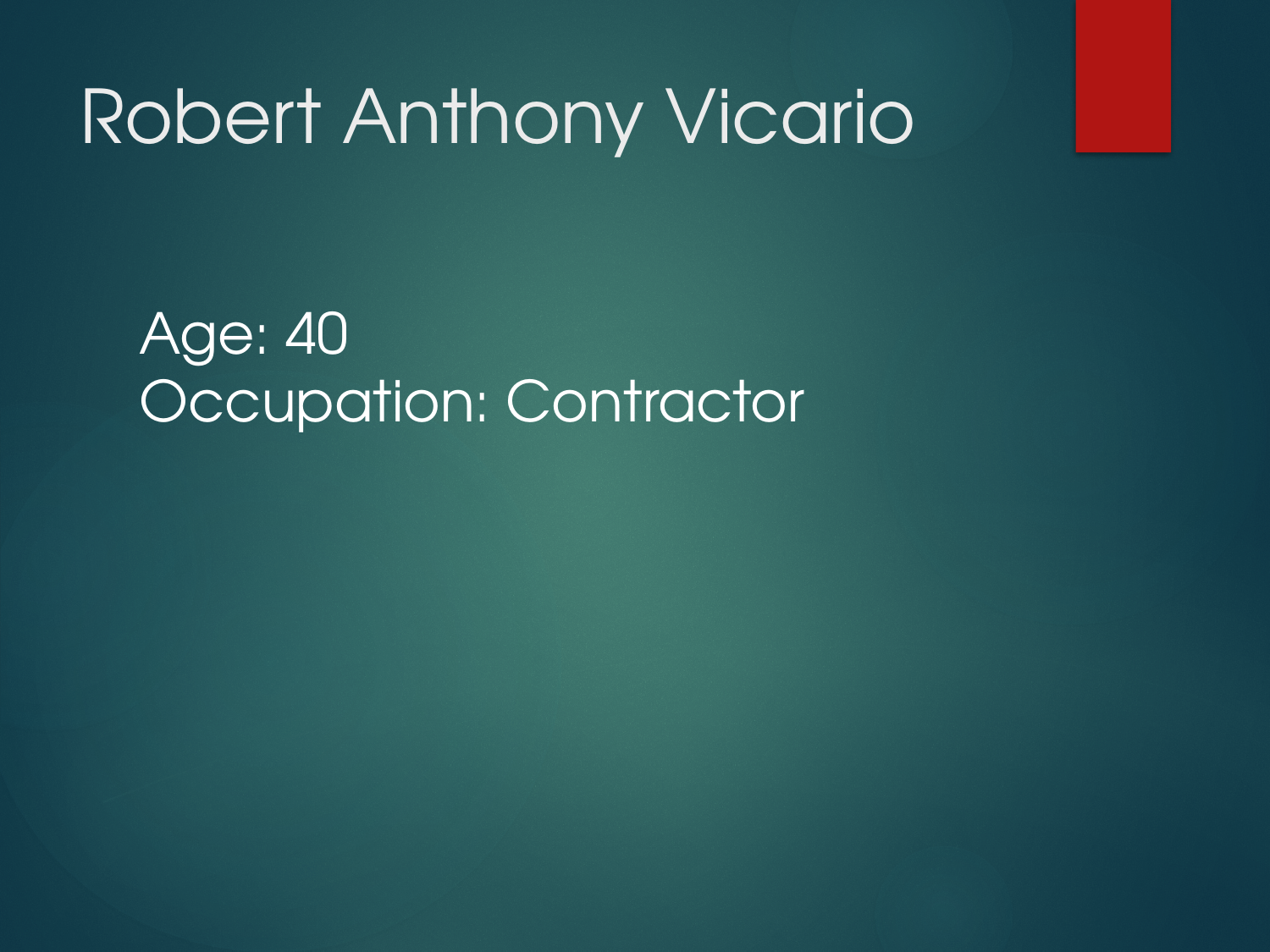

# Robert Anthony Vicario

Age: 40
Occupation: Contractor